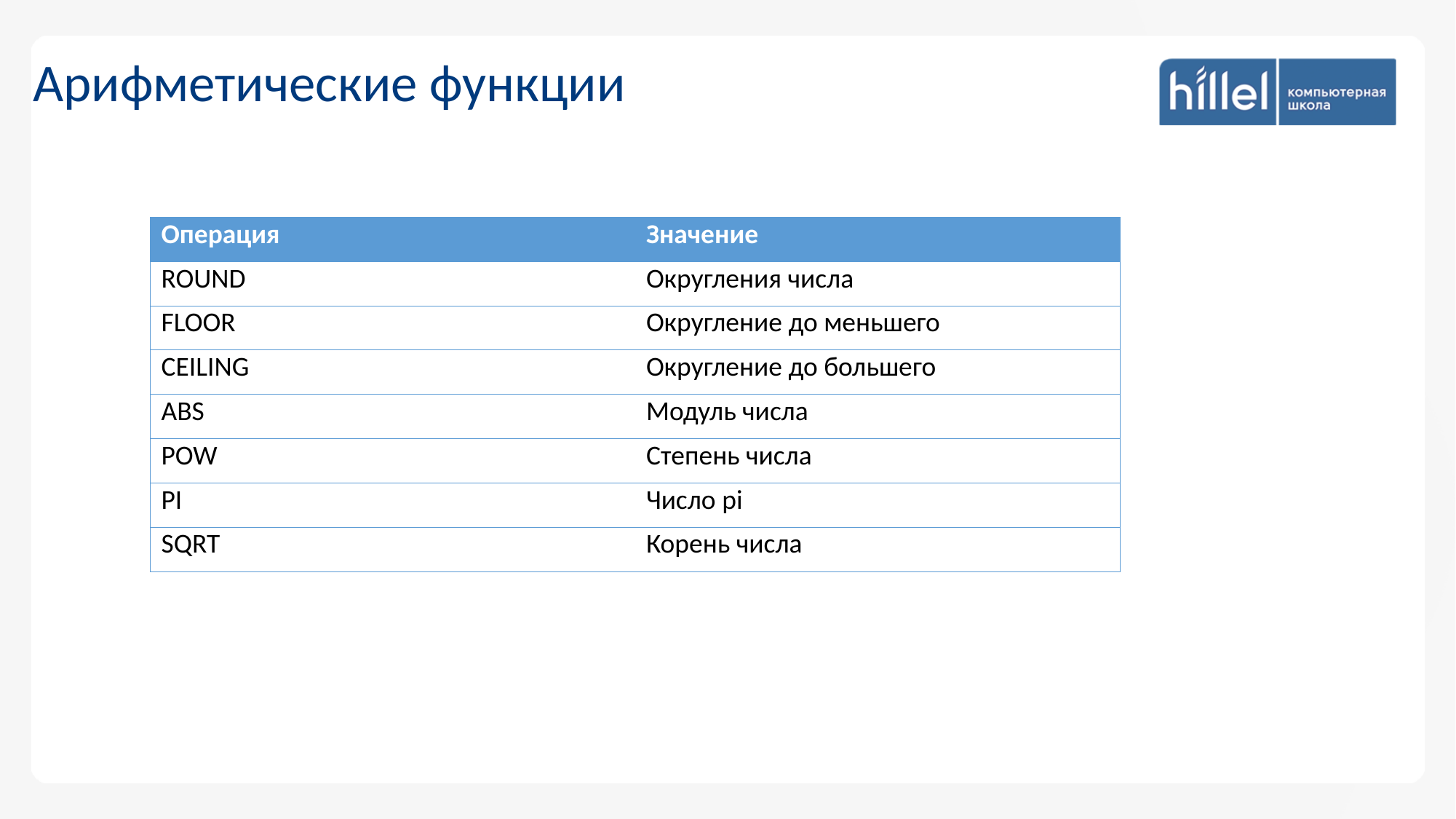

Арифметические функции
| Операция | Значение |
| --- | --- |
| ROUND | Округления числа |
| FLOOR | Округление до меньшего |
| CEILING | Округление до большего |
| ABS | Модуль числа |
| POW | Степень числа |
| PI | Число pi |
| SQRT | Корень числа |